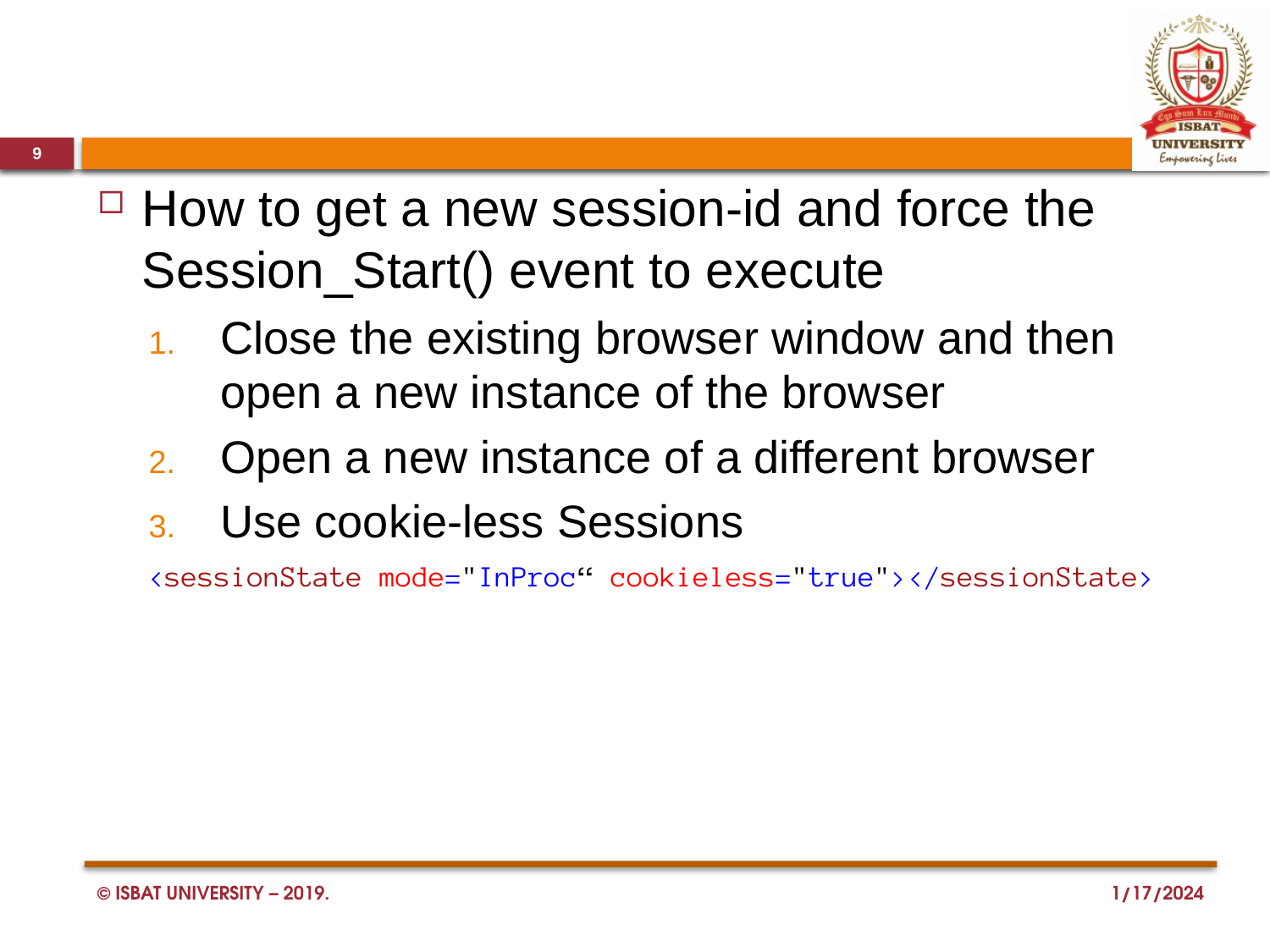

#
9
How to get a new session-id and force the Session_Start() event to execute
Close the existing browser window and then open a new instance of the browser
Open a new instance of a different browser
Use cookie-less Sessions
<sessionState mode="InProc“ cookieless="true"></sessionState>